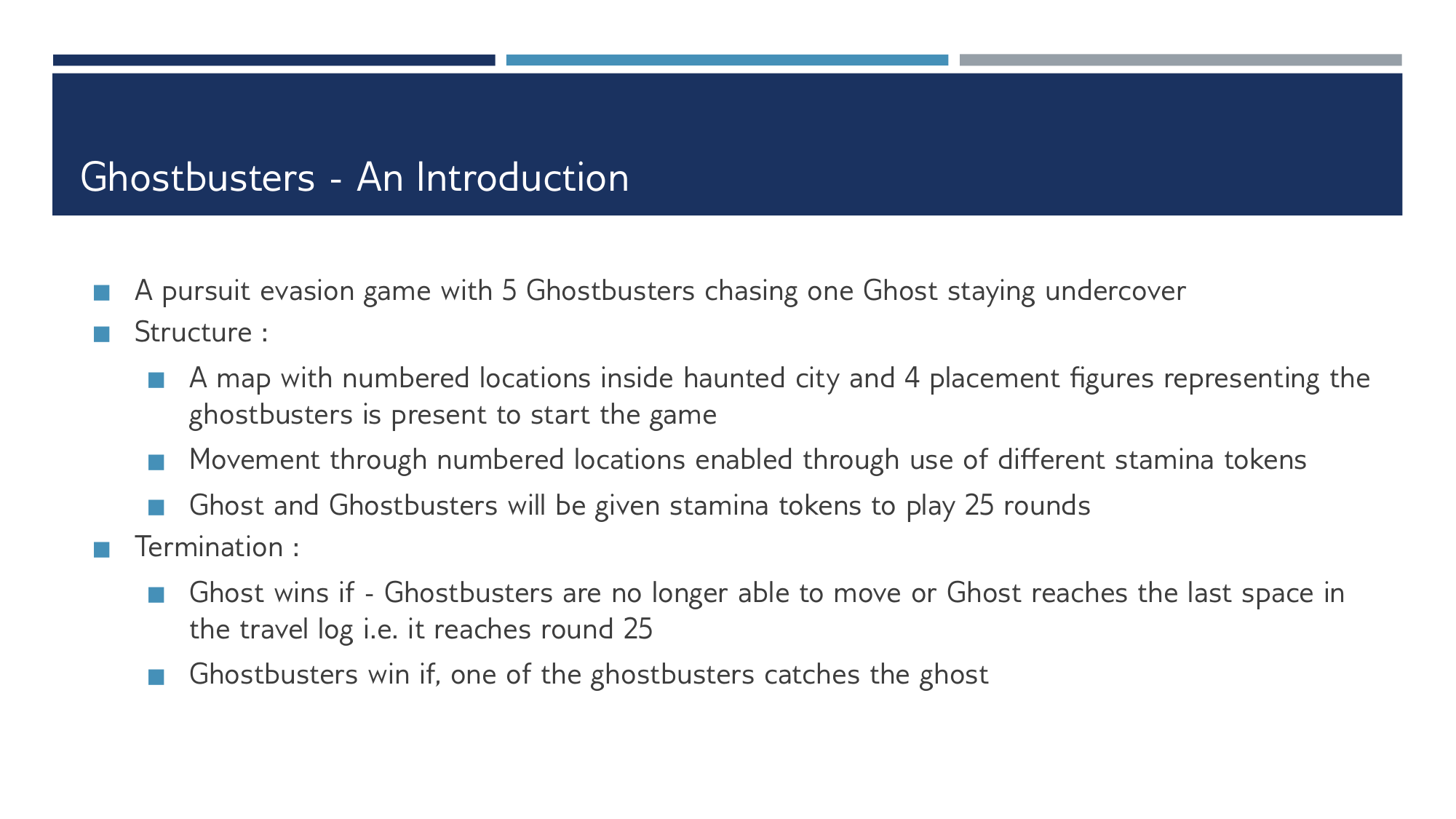

# Ghostbusters - An Introduction
A pursuit evasion game with 5 Ghostbusters chasing one Ghost staying undercover
Structure :
A map with numbered locations inside haunted city and 4 placement figures representing the ghostbusters is present to start the game
Movement through numbered locations enabled through use of different stamina tokens
Ghost and Ghostbusters will be given stamina tokens to play 25 rounds
Termination :
Ghost wins if - Ghostbusters are no longer able to move or Ghost reaches the last space in the travel log i.e. it reaches round 25
Ghostbusters win if, one of the ghostbusters catches the ghost